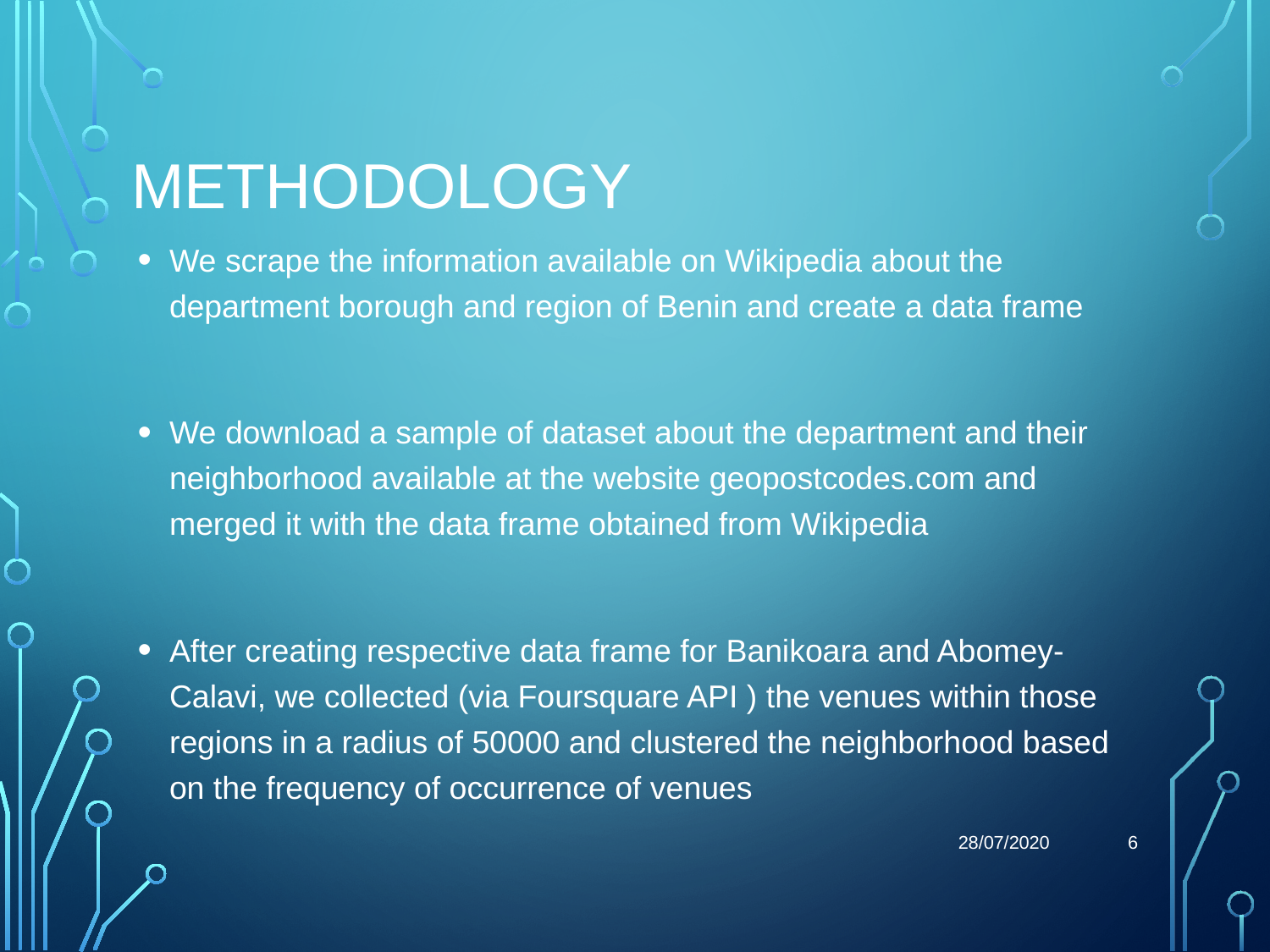

# Methodology
We scrape the information available on Wikipedia about the department borough and region of Benin and create a data frame

We download a sample of dataset about the department and their neighborhood available at the website geopostcodes.com and merged it with the data frame obtained from Wikipedia

After creating respective data frame for Banikoara and Abomey-Calavi, we collected (via Foursquare API ) the venues within those regions in a radius of 50000 and clustered the neighborhood based on the frequency of occurrence of venues

6
28/07/2020